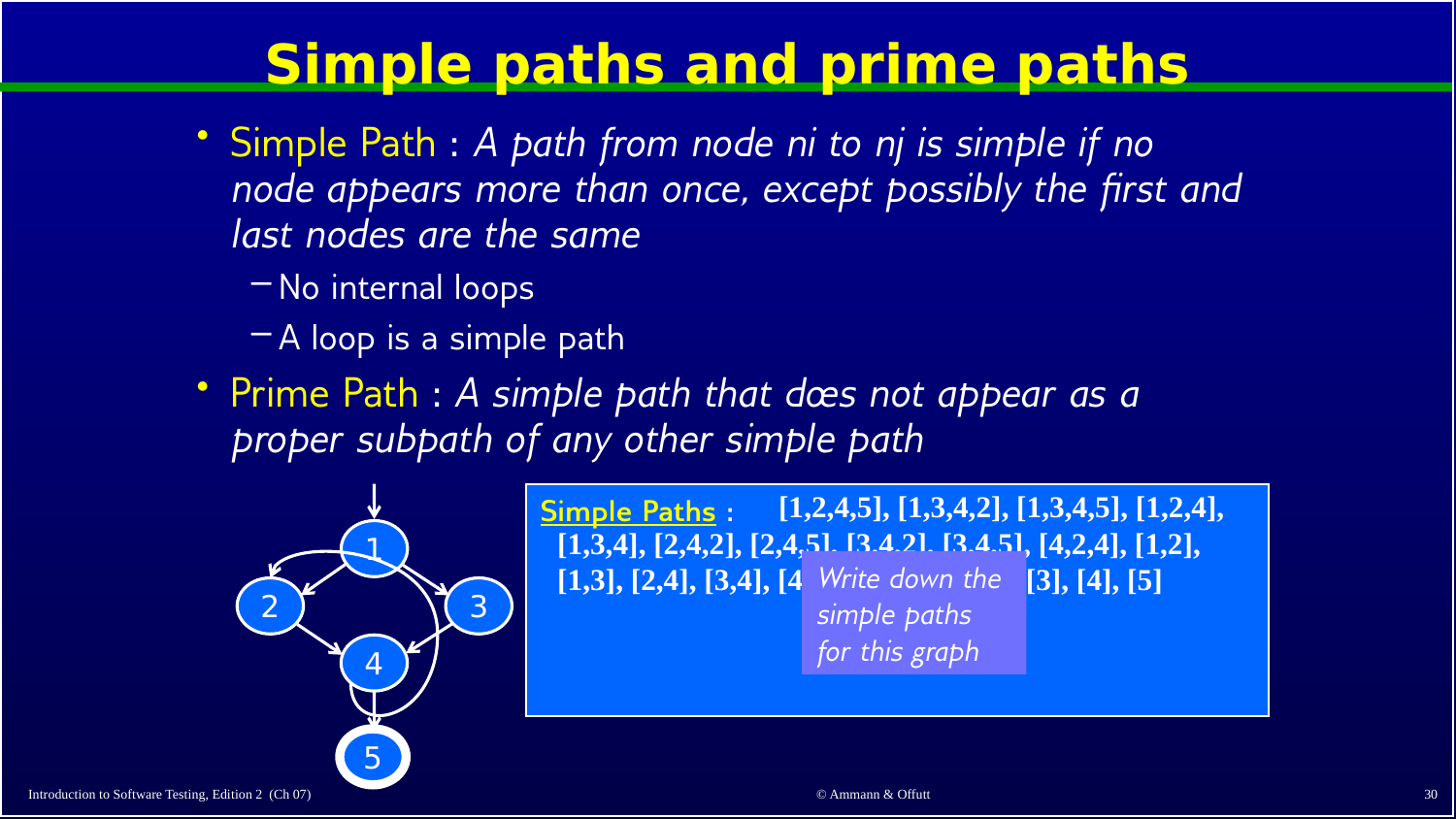

# Simple paths and prime paths
Simple Path : A path from node ni to nj is simple if no node appears more than once, except possibly the first and last nodes are the same
No internal loops
A loop is a simple path
Prime Path : A simple path that does not appear as a proper subpath of any other simple path

                        [1,2,4,5], [1,3,4,2], [1,3,4,5], [1,2,4], [1,3,4], [2,4,2], [2,4,5], [3,4,2], [3,4,5], [4,2,4], [1,2], [1,3], [2,4], [3,4], [4,2], [4,5], [1], [2], [3], [4], [5]

Simple Paths :

1
Write down the simple paths for this graph

2
3

4

5
30
© Ammann & Offutt
Introduction to Software Testing, Edition 2  (Ch 07)